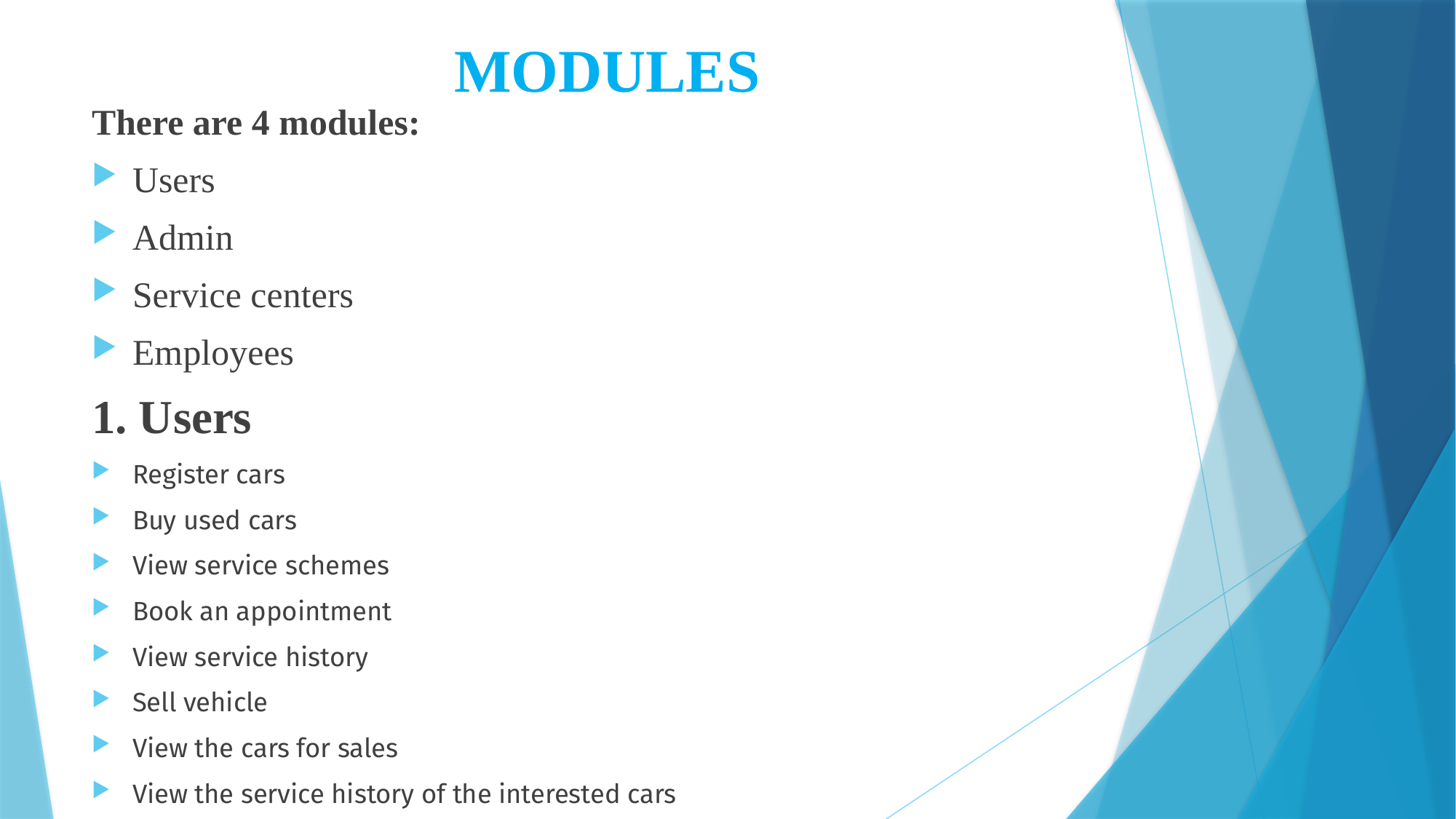

MODULES
There are 4 modules:
Users
Admin
Service centers
Employees
1. Users
Register cars
Buy used cars
View service schemes
Book an appointment
View service history
Sell vehicle
View the cars for sales
View the service history of the interested cars